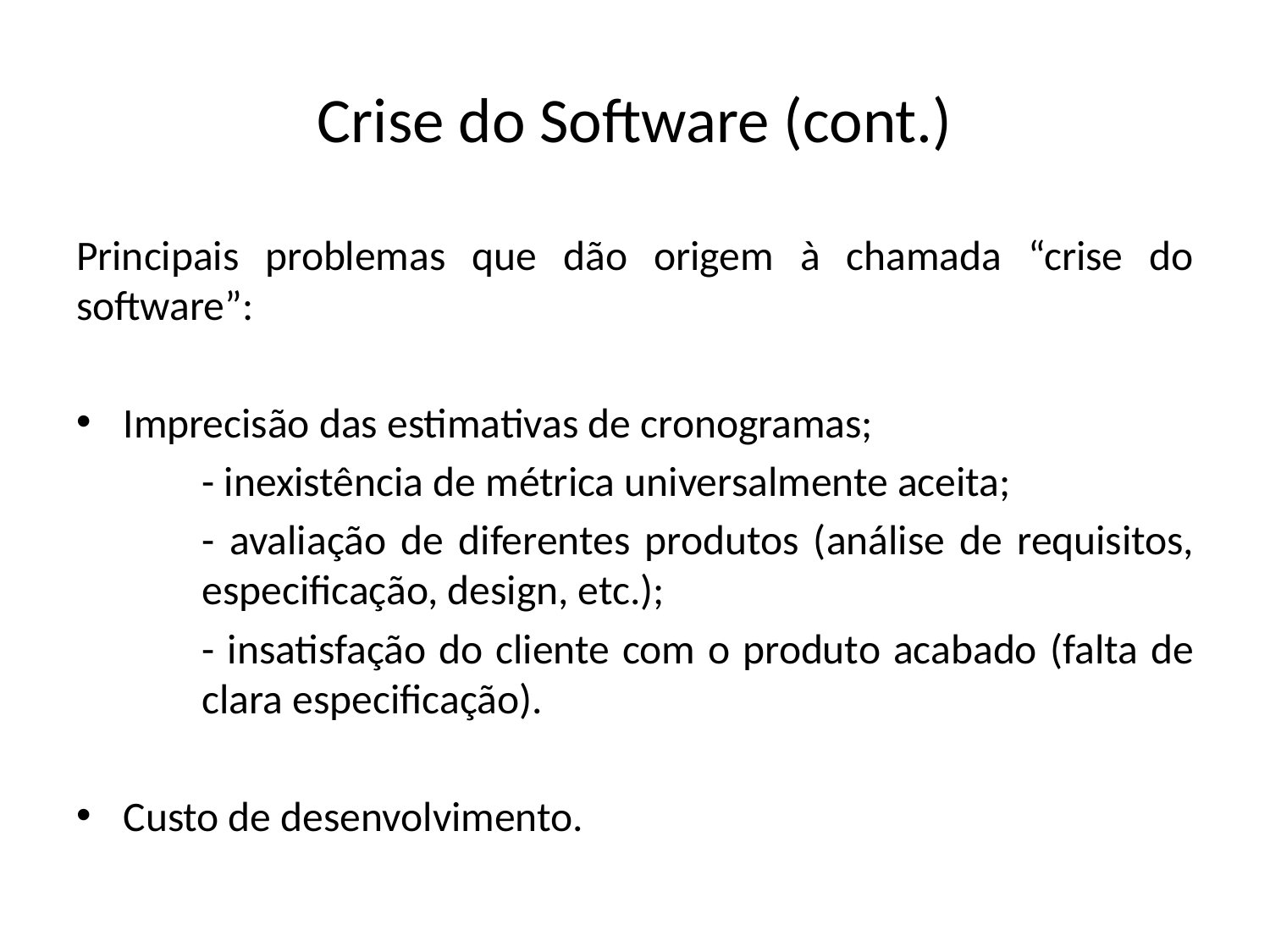

# Crise do Software (cont.)
Principais problemas que dão origem à chamada “crise do software”:

Imprecisão das estimativas de cronogramas;
	- inexistência de métrica universalmente aceita;
	- avaliação de diferentes produtos (análise de requisitos, 	especificação, design, etc.);
	- insatisfação do cliente com o produto acabado (falta de 	clara especificação).

Custo de desenvolvimento.